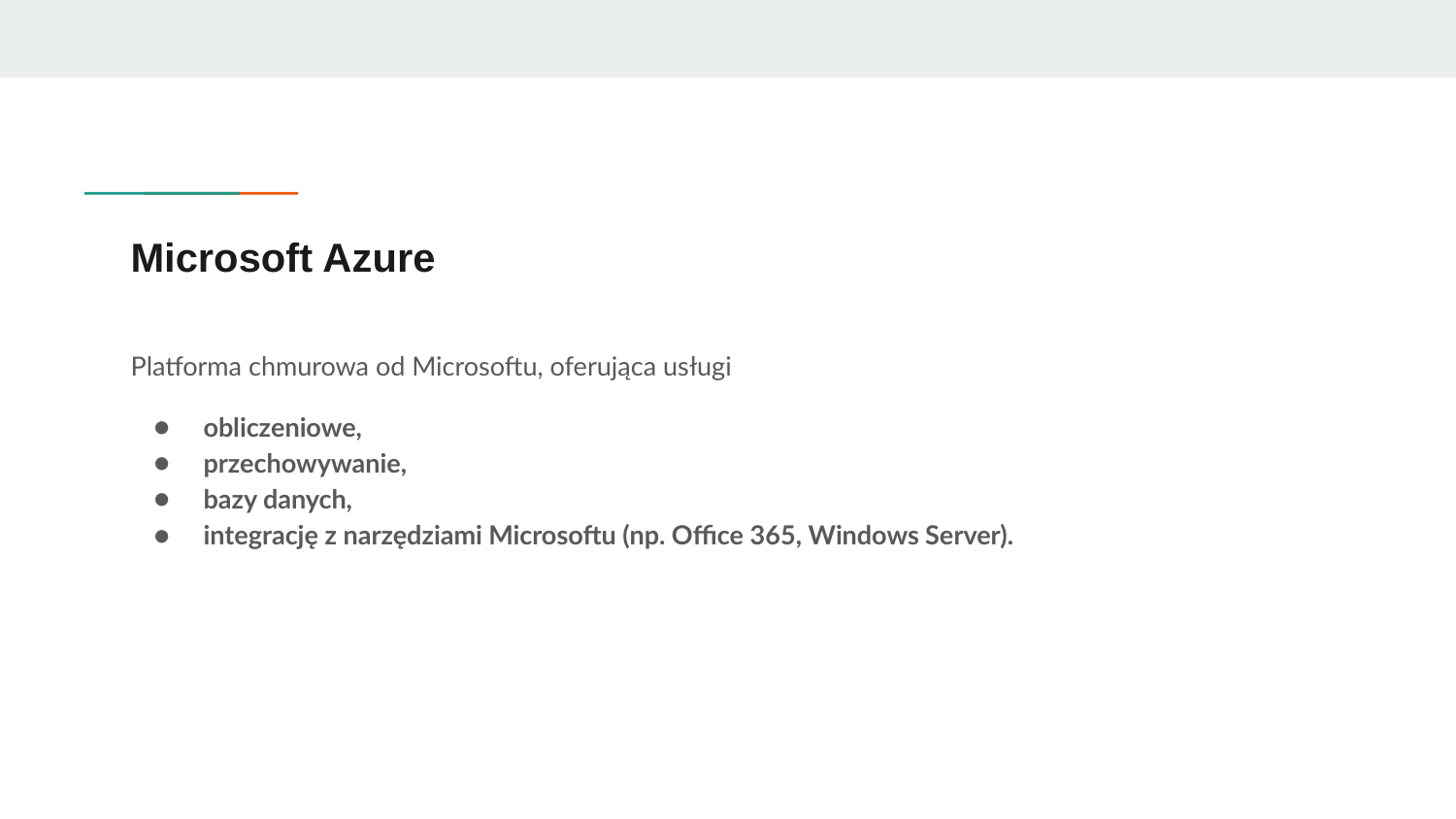

# Microsoft Azure

Platforma chmurowa od Microsoftu, oferująca usługi
obliczeniowe,
przechowywanie,
bazy danych,
integrację z narzędziami Microsoftu (np. Office 365, Windows Server).